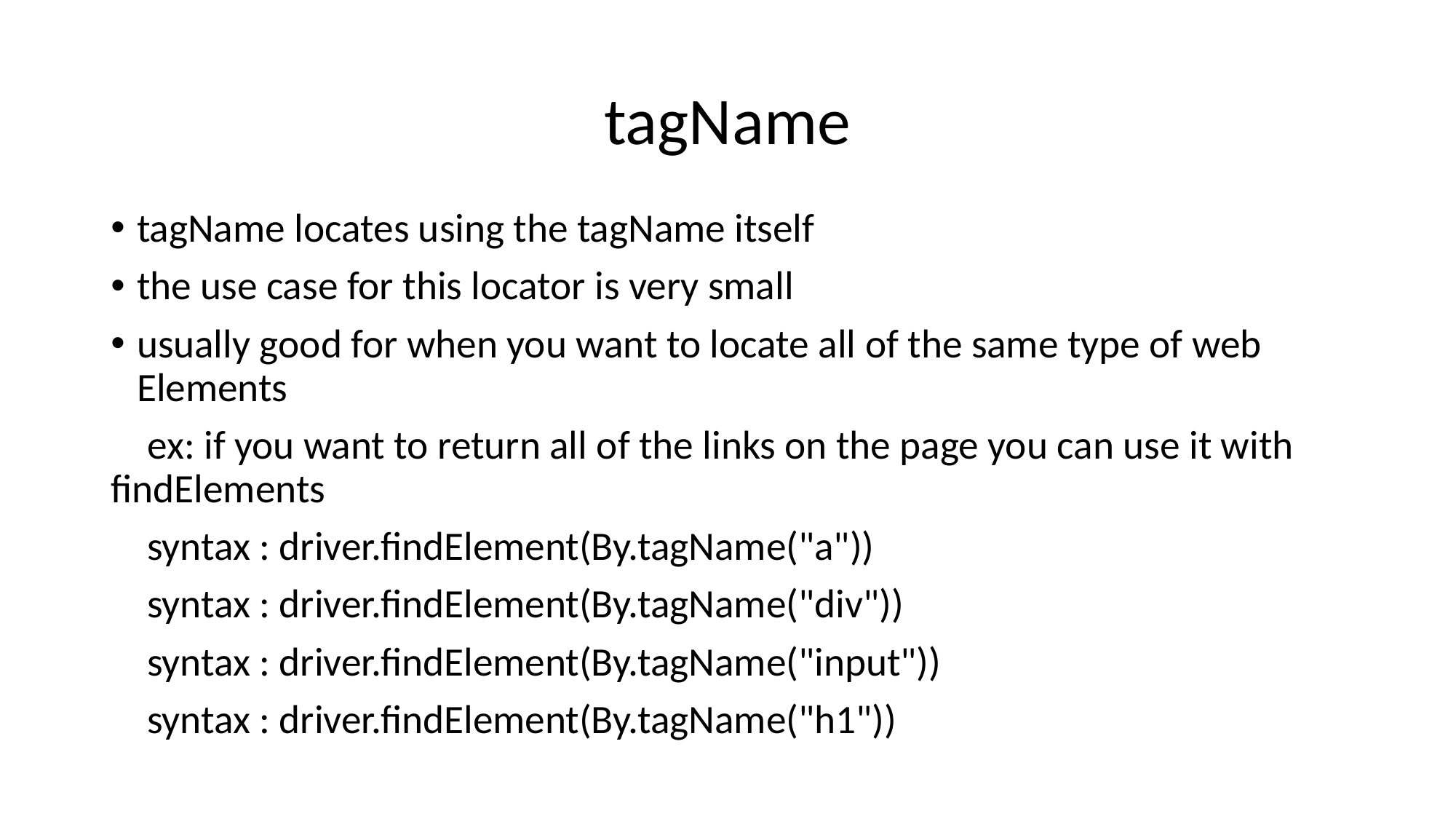

# tagName
tagName locates using the tagName itself
the use case for this locator is very small
usually good for when you want to locate all of the same type of web Elements
    ex: if you want to return all of the links on the page you can use it with findElements
    syntax : driver.findElement(By.tagName("a"))
    syntax : driver.findElement(By.tagName("div"))
    syntax : driver.findElement(By.tagName("input"))
    syntax : driver.findElement(By.tagName("h1"))